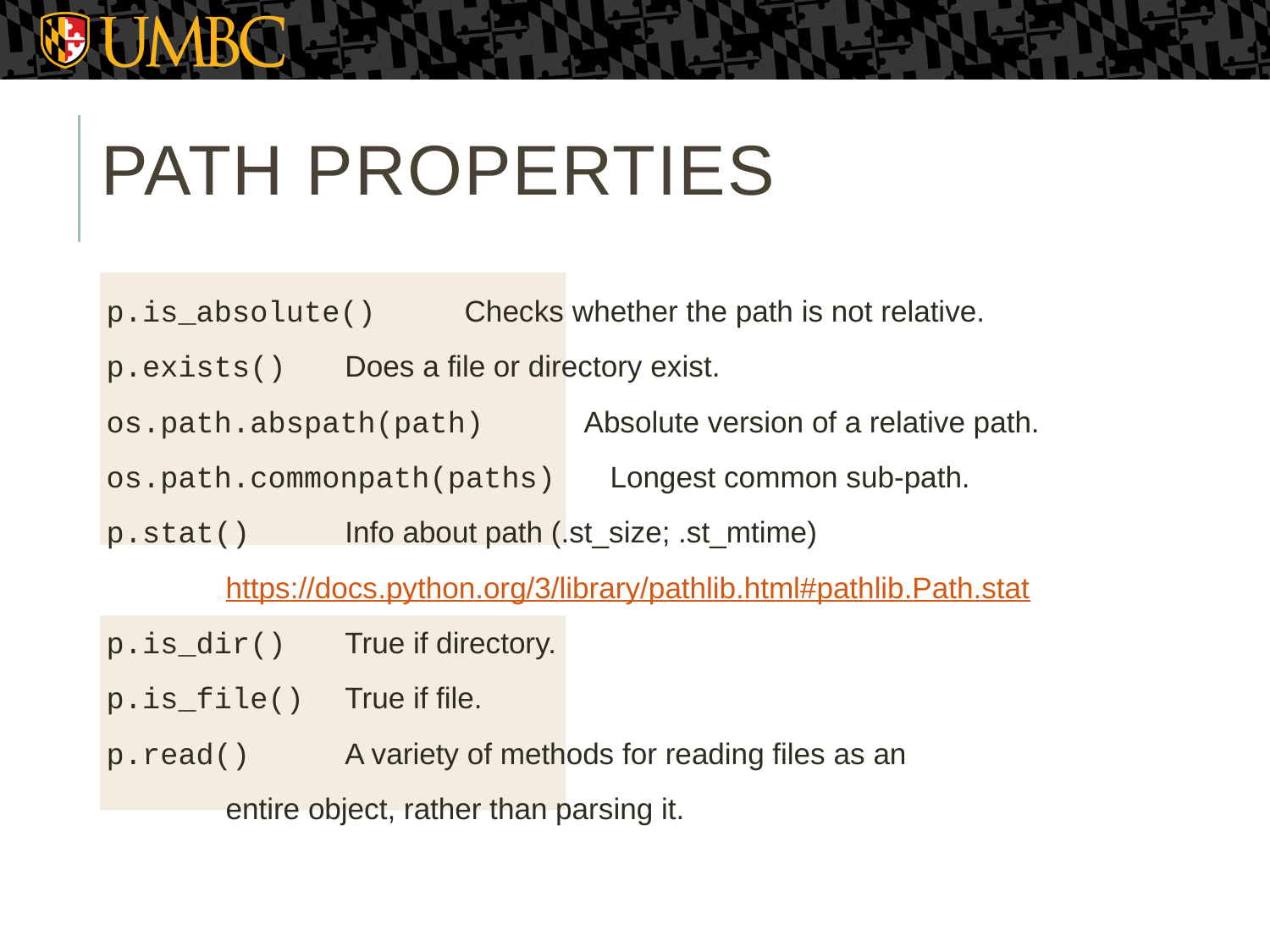

# Path properties

p.is_absolute()		Checks whether the path is not relative.
p.exists() 			Does a file or directory exist.
os.path.abspath(path)		Absolute version of a relative path.
os.path.commonpath(paths)   Longest common sub-path.
p.stat() 			Info about path (.st_size; .st_mtime)
				https://docs.python.org/3/library/pathlib.html#pathlib.Path.stat
p.is_dir() 			True if directory.
p.is_file()			True if file.
p.read()			A variety of methods for reading files as an
				entire object, rather than parsing it.